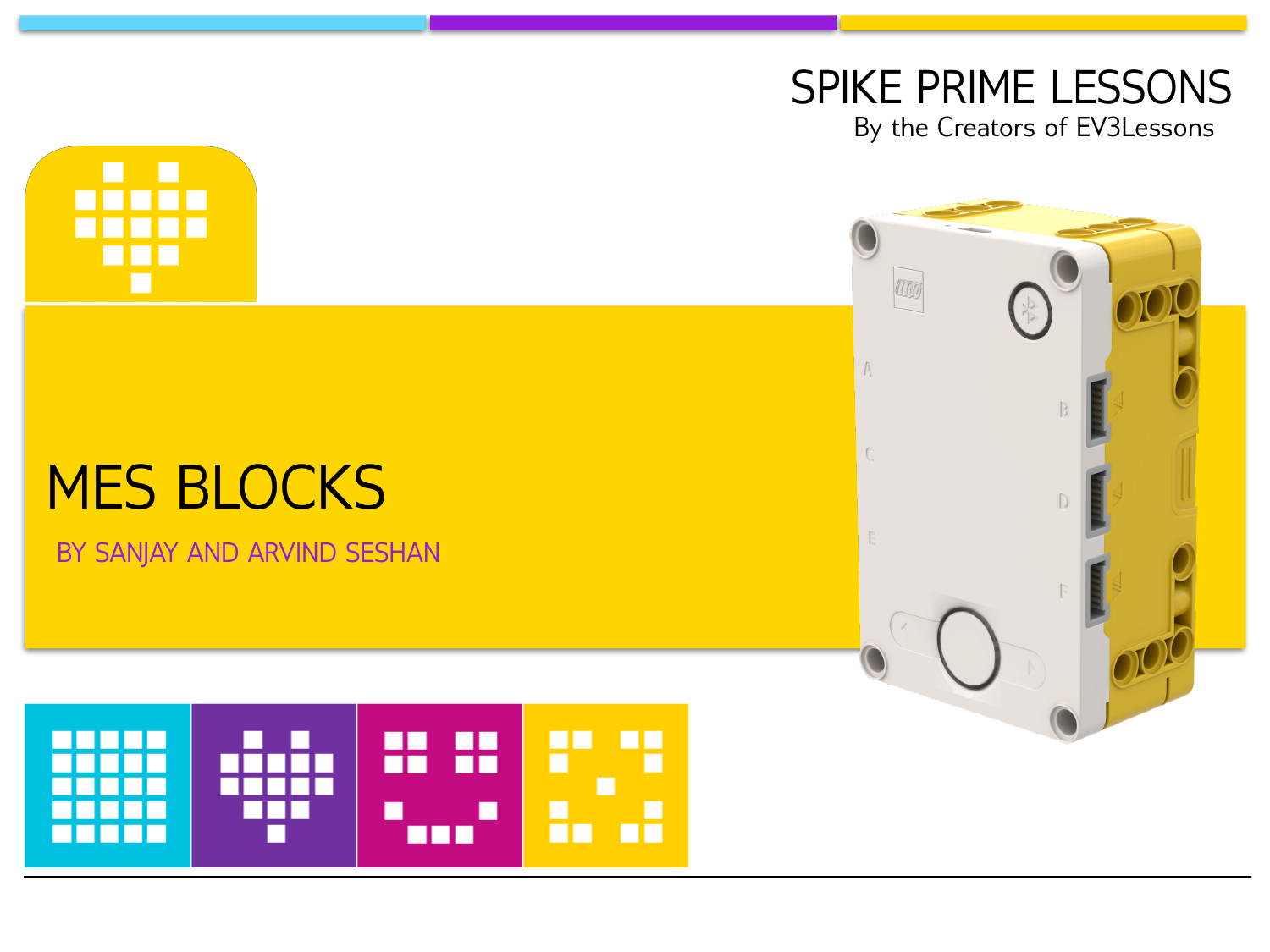

# Mes BLOCKS
BY SANJAY AND ARVIND SESHAN